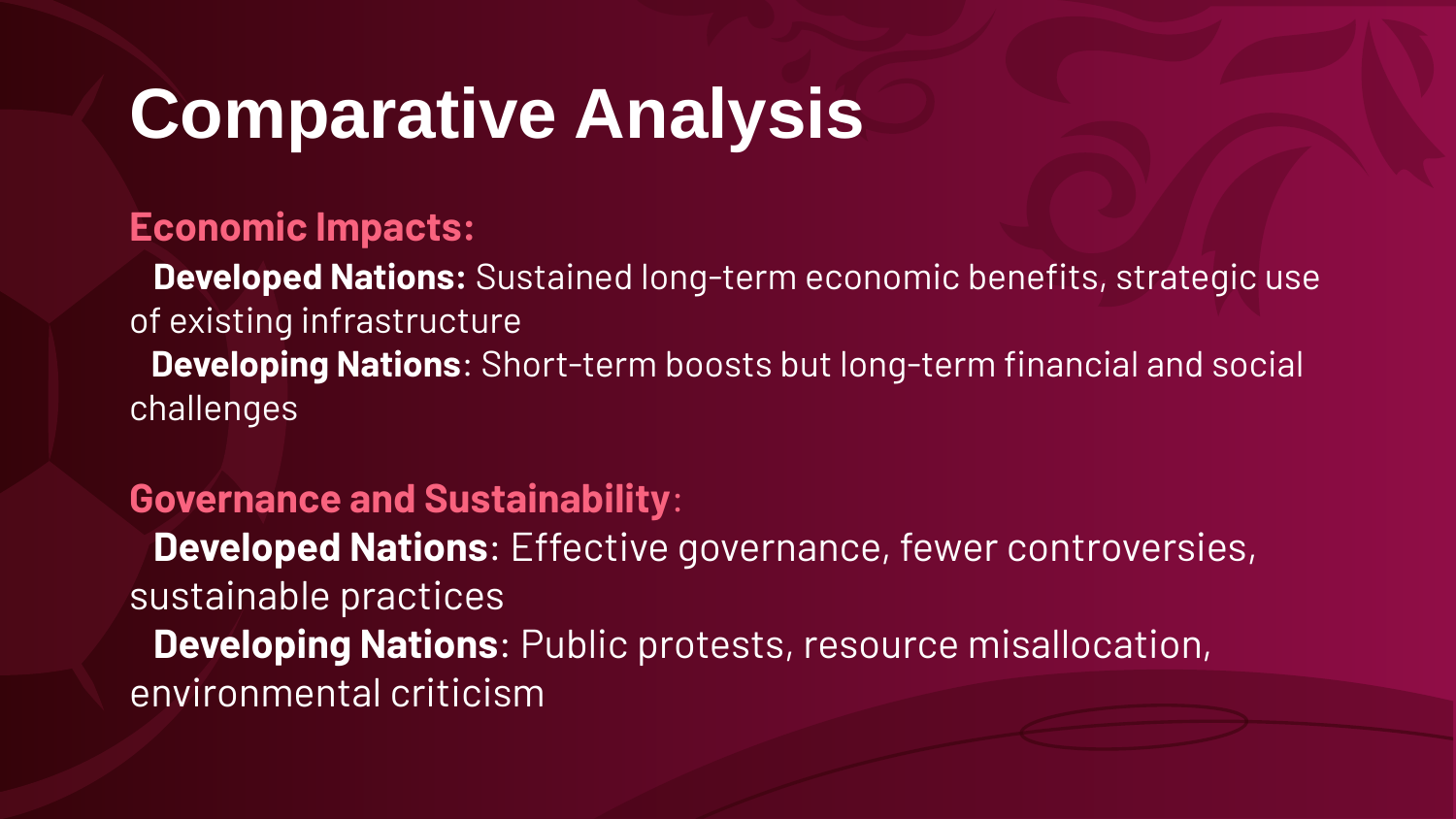

Comparative Analysis
# Economic Impacts: Developed Nations: Sustained long-term economic benefits, strategic use of existing infrastructure Developing Nations: Short-term boosts but long-term financial and social challenges Governance and Sustainability: Developed Nations: Effective governance, fewer controversies, sustainable practices Developing Nations: Public protests, resource misallocation, environmental criticism